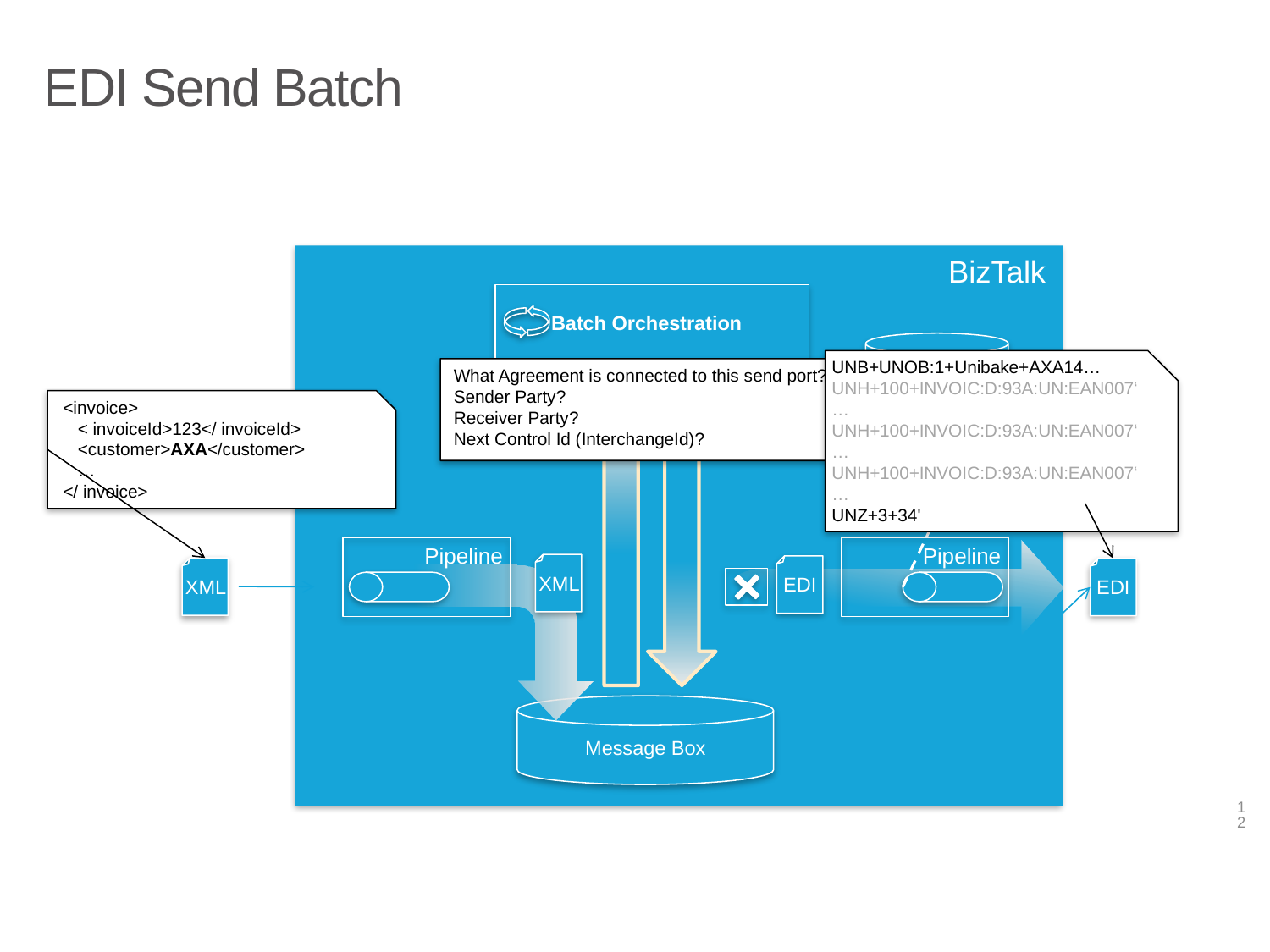

# EDI Send Batch

BizTalk

        Batch Orchestration

Filter: customer == AXA
Release: Group = 3

MgmtDb

UNB+UNOB:1+Unibake+AXA14…
UNH+100+INVOIC:D:93A:UN:EAN007‘
…
UNH+100+INVOIC:D:93A:UN:EAN007‘
…
UNH+100+INVOIC:D:93A:UN:EAN007‘
…
UNZ+3+34'

What Agreement is connected to this send port?
Sender Party?
Receiver Party?
Next Control Id (InterchangeId)?

<invoice>
   < invoiceId>123</ invoiceId>
   <customer>AXA</customer>
   …
</ invoice>

Agreement?

Pipeline

Pipeline

XML

EDI

XML

EDI

Message Box
12